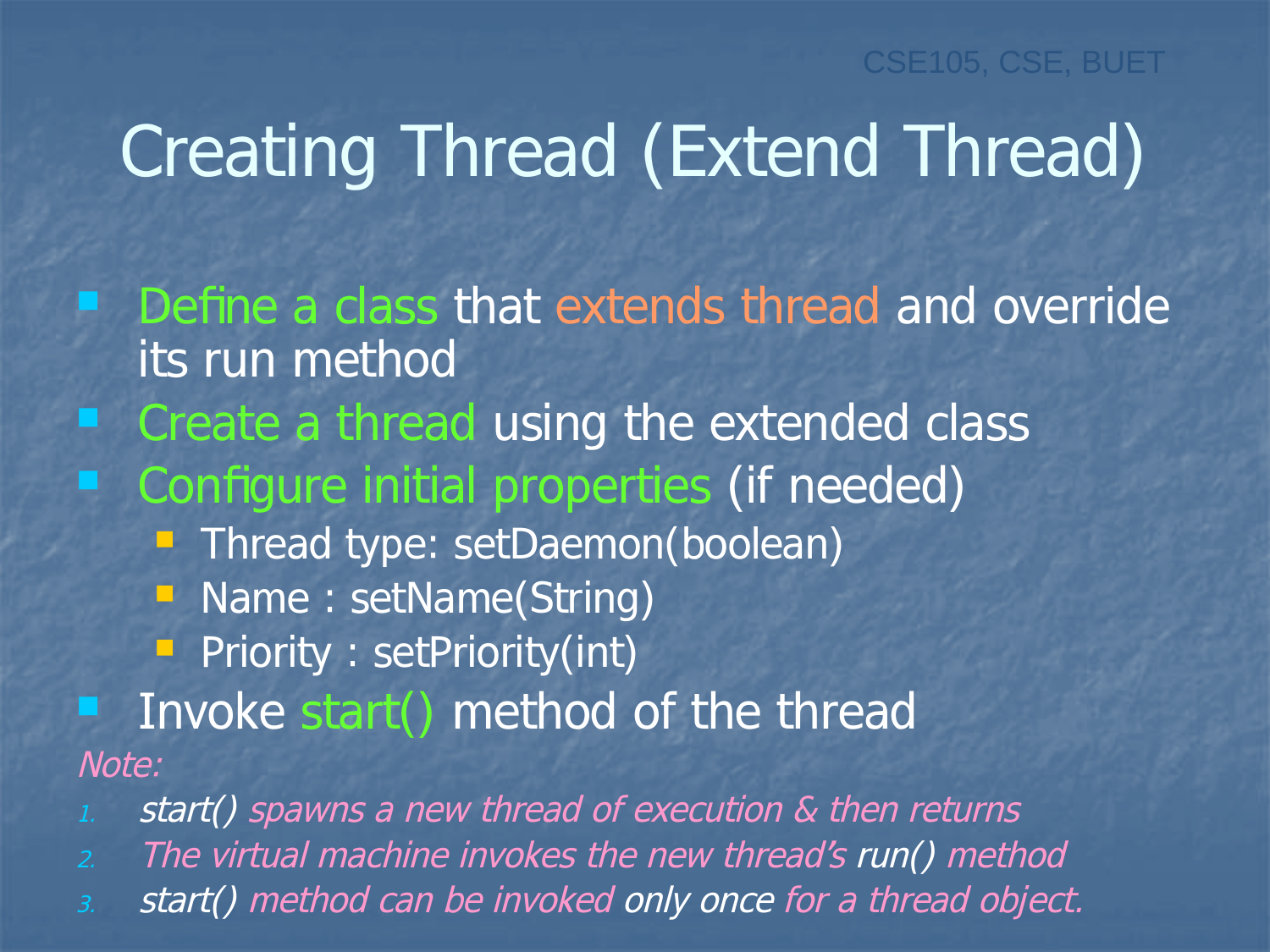

# Creating Thread (Extend Thread)
Define a class that extends thread and override its run method
Create a thread using the extended class
Configure initial properties (if needed)
Thread type: setDaemon(boolean)
Name : setName(String)
Priority : setPriority(int)
Invoke start() method of the thread
Note:
start() spawns a new thread of execution & then returns
The virtual machine invokes the new thread’s run() method
start() method can be invoked only once for a thread object.